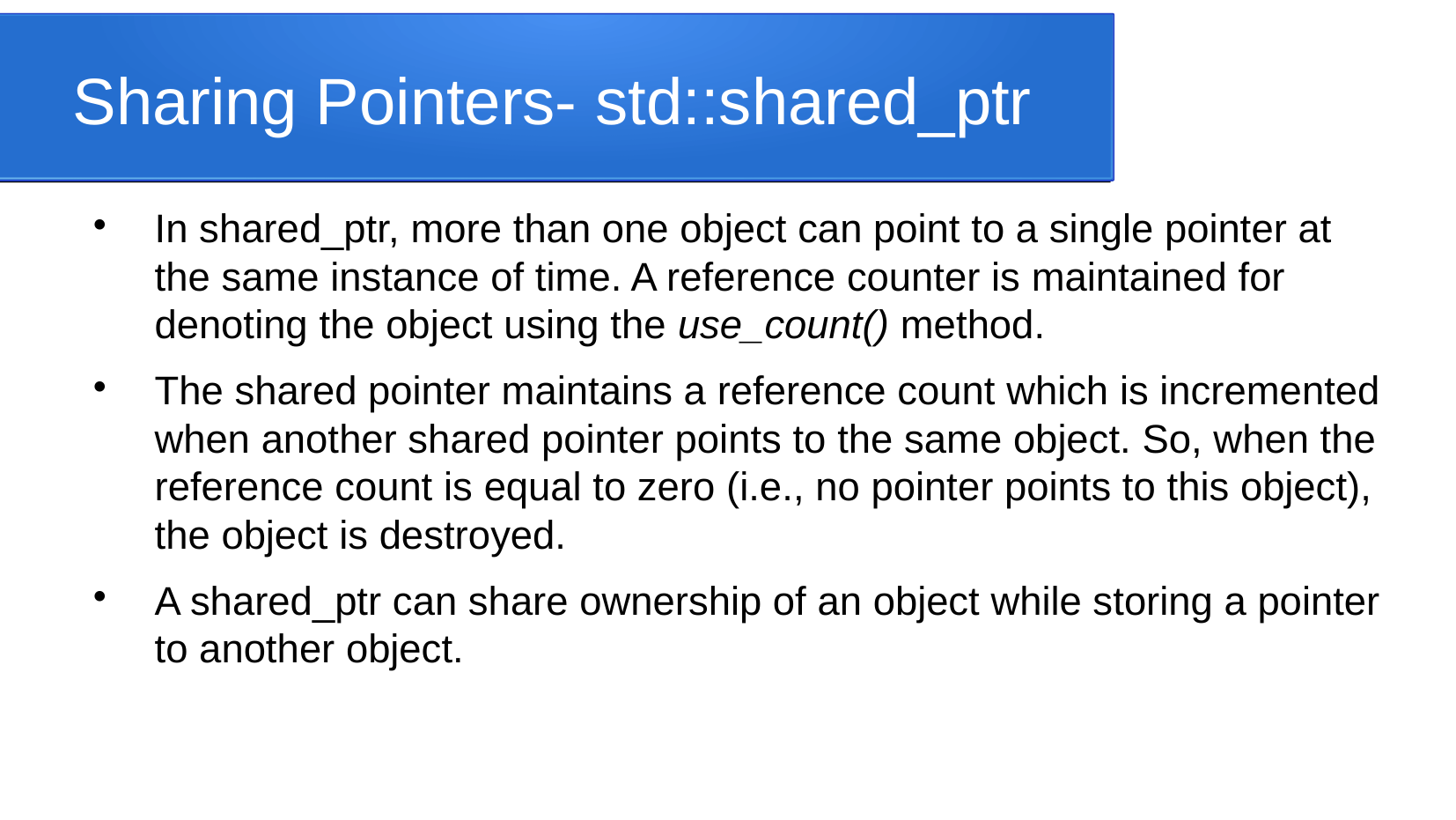

Sharing Pointers- std::shared_ptr
In shared_ptr, more than one object can point to a single pointer at the same instance of time. A reference counter is maintained for denoting the object using the use_count() method.
The shared pointer maintains a reference count which is incremented when another shared pointer points to the same object. So, when the reference count is equal to zero (i.e., no pointer points to this object), the object is destroyed.
A shared_ptr can share ownership of an object while storing a pointer to another object.